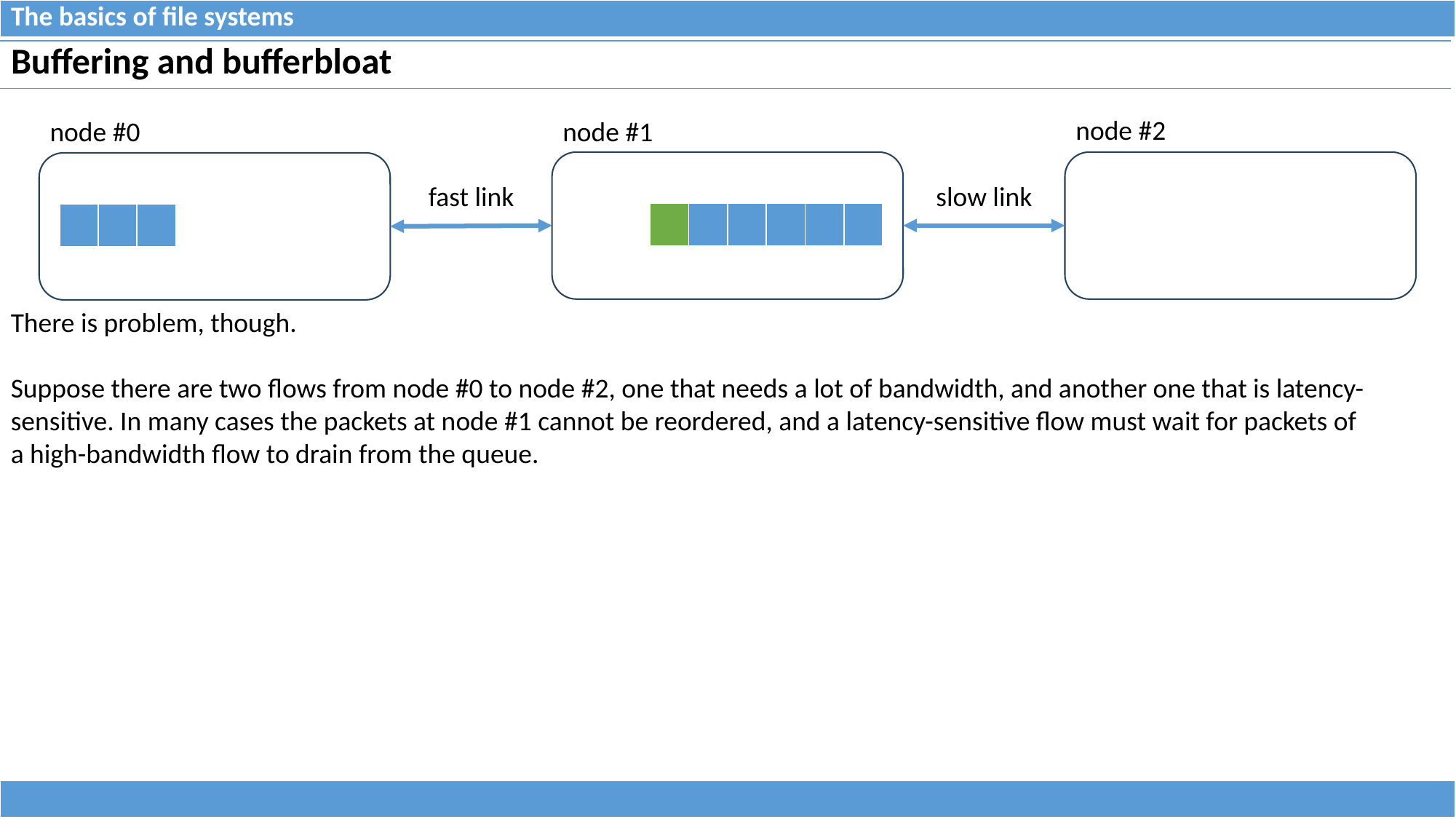

| The basics of file systems |
| --- |
| Buffering and bufferbloat |
| --- |
node #2
node #0
node #1

fast link
slow link
|  |  |  |  |  |  |  |  |
| --- | --- | --- | --- | --- | --- | --- | --- |
|  |  |  |  |  |  |  |  |
| --- | --- | --- | --- | --- | --- | --- | --- |
|  |  |  |  |  |  |  |  |
| --- | --- | --- | --- | --- | --- | --- | --- |
There is problem, though.

Suppose there are two flows from node #0 to node #2, one that needs a lot of bandwidth, and another one that is latency-
sensitive. In many cases the packets at node #1 cannot be reordered, and a latency-sensitive flow must wait for packets of
a high-bandwidth flow to drain from the queue.
|  |
| --- |